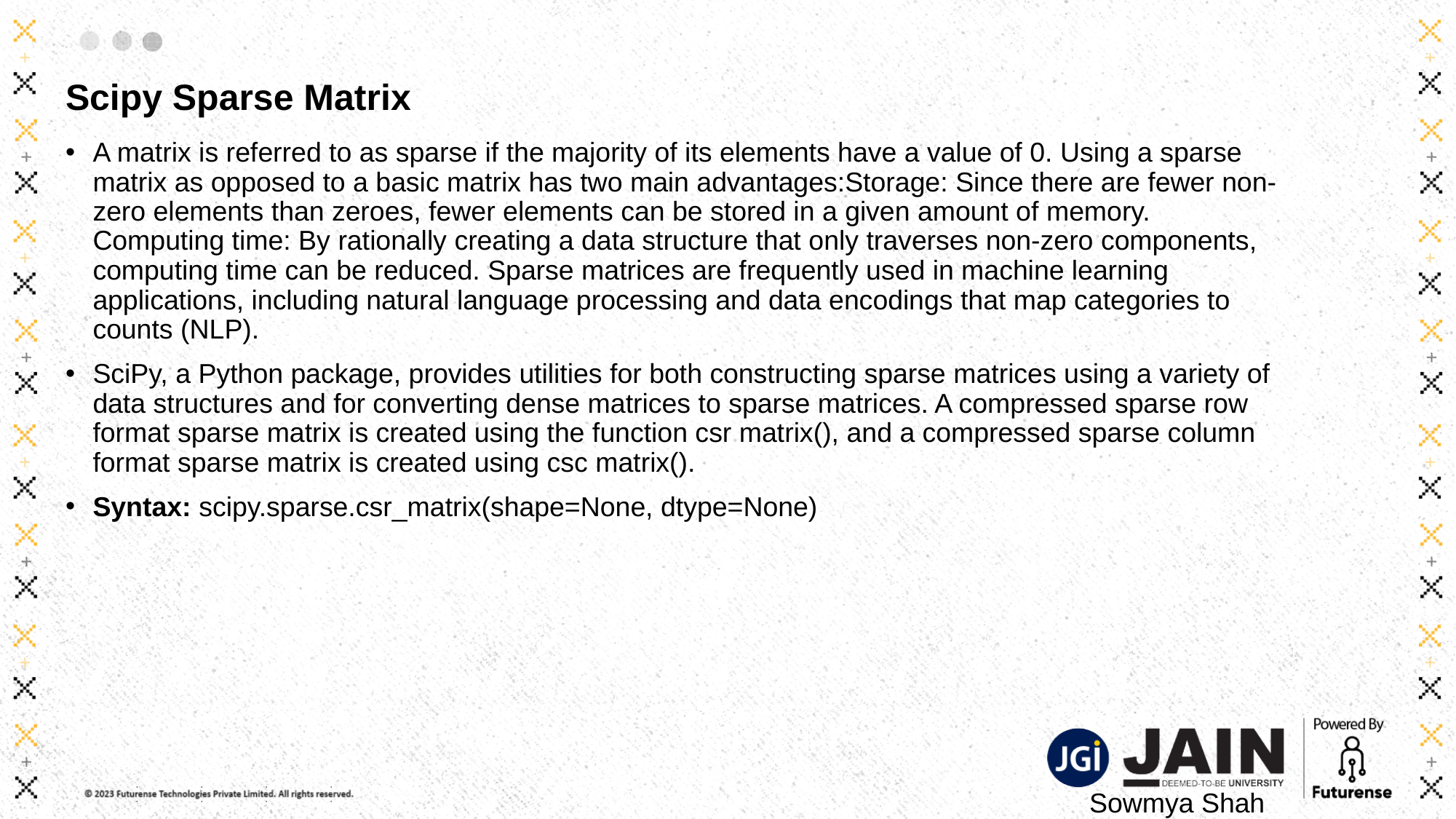

# Scipy Sparse Matrix
A matrix is referred to as sparse if the majority of its elements have a value of 0. Using a sparse matrix as opposed to a basic matrix has two main advantages:Storage: Since there are fewer non-zero elements than zeroes, fewer elements can be stored in a given amount of memory. Computing time: By rationally creating a data structure that only traverses non-zero components, computing time can be reduced. Sparse matrices are frequently used in machine learning applications, including natural language processing and data encodings that map categories to counts (NLP).
SciPy, a Python package, provides utilities for both constructing sparse matrices using a variety of data structures and for converting dense matrices to sparse matrices. A compressed sparse row format sparse matrix is created using the function csr matrix(), and a compressed sparse column format sparse matrix is created using csc matrix().
Syntax: scipy.sparse.csr_matrix(shape=None, dtype=None)

Sowmya Shah